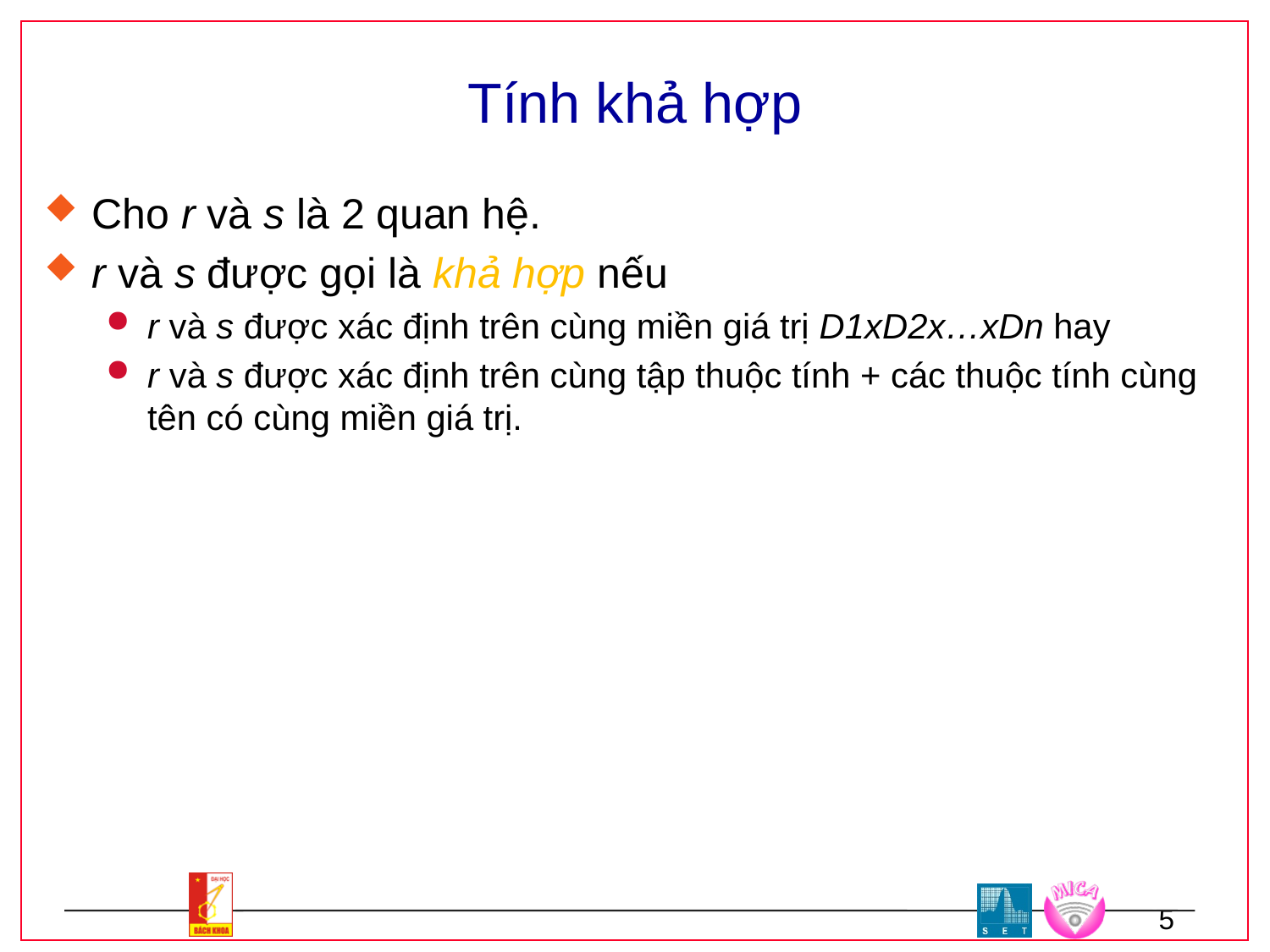

# Tính khả hợp
Cho r và s là 2 quan hệ.
r và s được gọi là khả hợp nếu
r và s được xác định trên cùng miền giá trị D1xD2x…xDn hay
r và s được xác định trên cùng tập thuộc tính + các thuộc tính cùng tên có cùng miền giá trị.

5